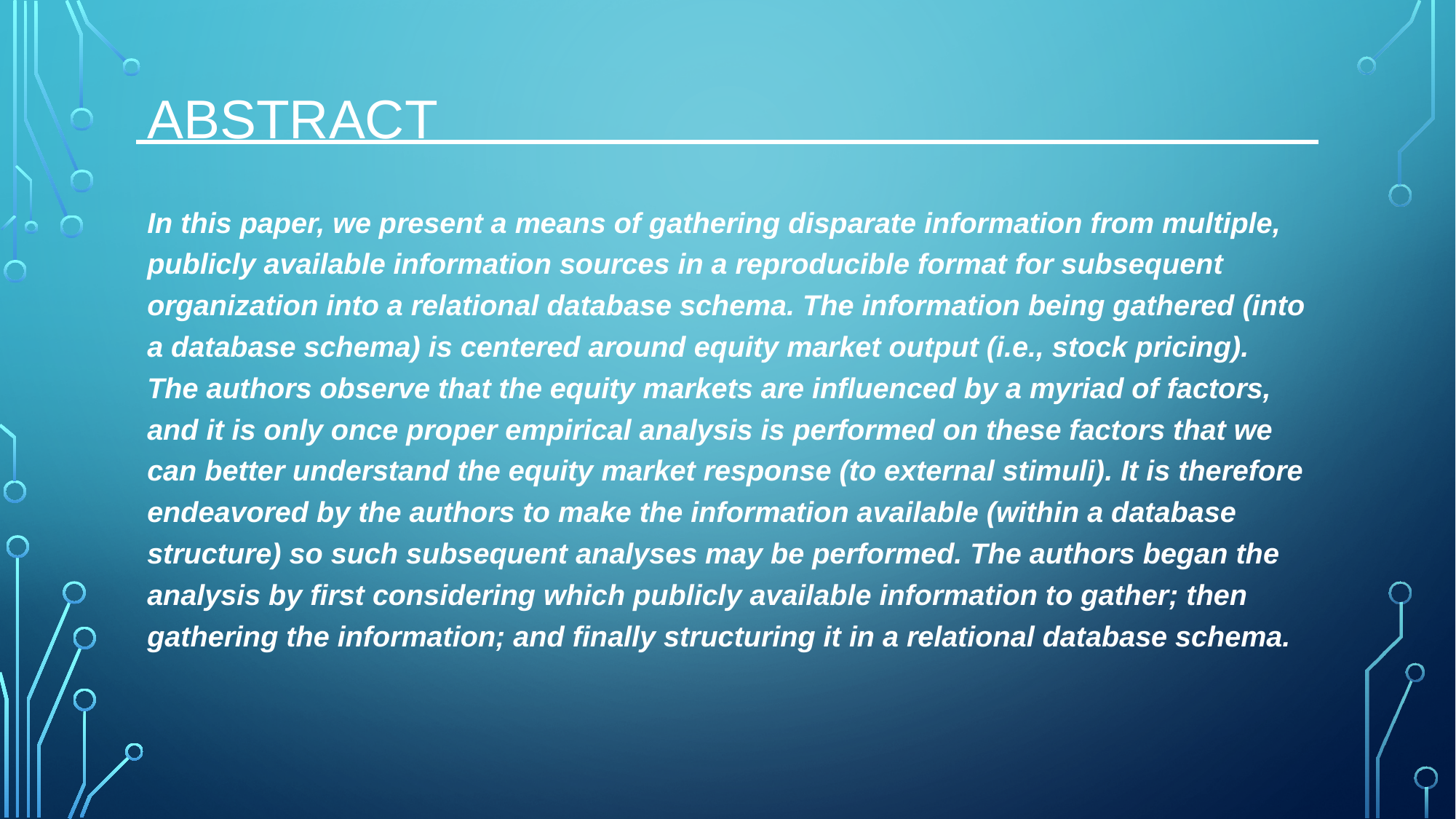

# abstract
In this paper, we present a means of gathering disparate information from multiple, publicly available information sources in a reproducible format for subsequent organization into a relational database schema. The information being gathered (into a database schema) is centered around equity market output (i.e., stock pricing). The authors observe that the equity markets are influenced by a myriad of factors, and it is only once proper empirical analysis is performed on these factors that we can better understand the equity market response (to external stimuli). It is therefore endeavored by the authors to make the information available (within a database structure) so such subsequent analyses may be performed. The authors began the analysis by first considering which publicly available information to gather; then gathering the information; and finally structuring it in a relational database schema.